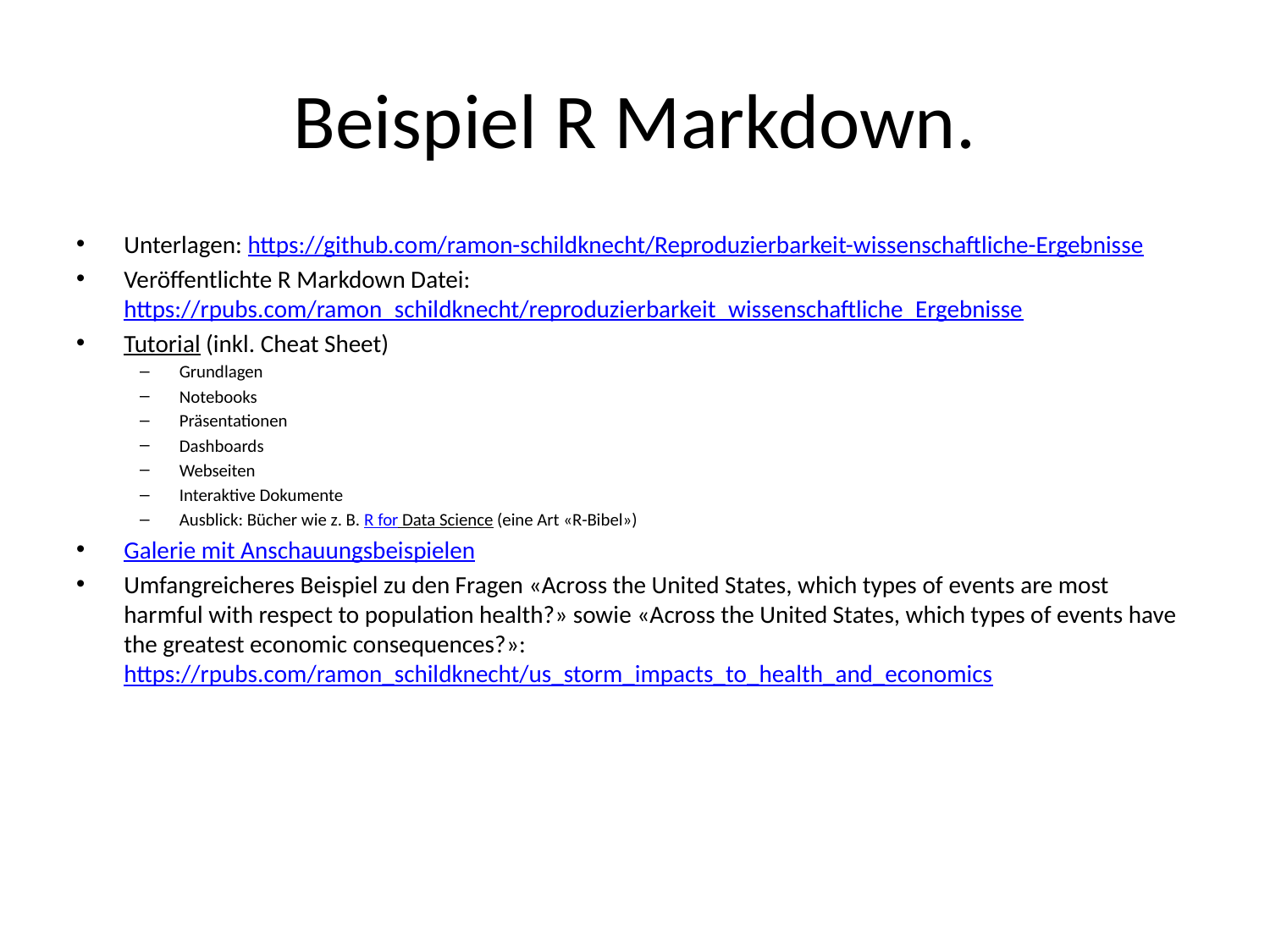

# Beispiel R Markdown.
Unterlagen: https://github.com/ramon-schildknecht/Reproduzierbarkeit-wissenschaftliche-Ergebnisse
Veröffentlichte R Markdown Datei: https://rpubs.com/ramon_schildknecht/reproduzierbarkeit_wissenschaftliche_Ergebnisse
Tutorial (inkl. Cheat Sheet)
Grundlagen
Notebooks
Präsentationen
Dashboards
Webseiten
Interaktive Dokumente
Ausblick: Bücher wie z. B. R for Data Science (eine Art «R-Bibel»)
Galerie mit Anschauungsbeispielen
Umfangreicheres Beispiel zu den Fragen «Across the United States, which types of events are most harmful with respect to population health?» sowie «Across the United States, which types of events have the greatest economic consequences?»: https://rpubs.com/ramon_schildknecht/us_storm_impacts_to_health_and_economics